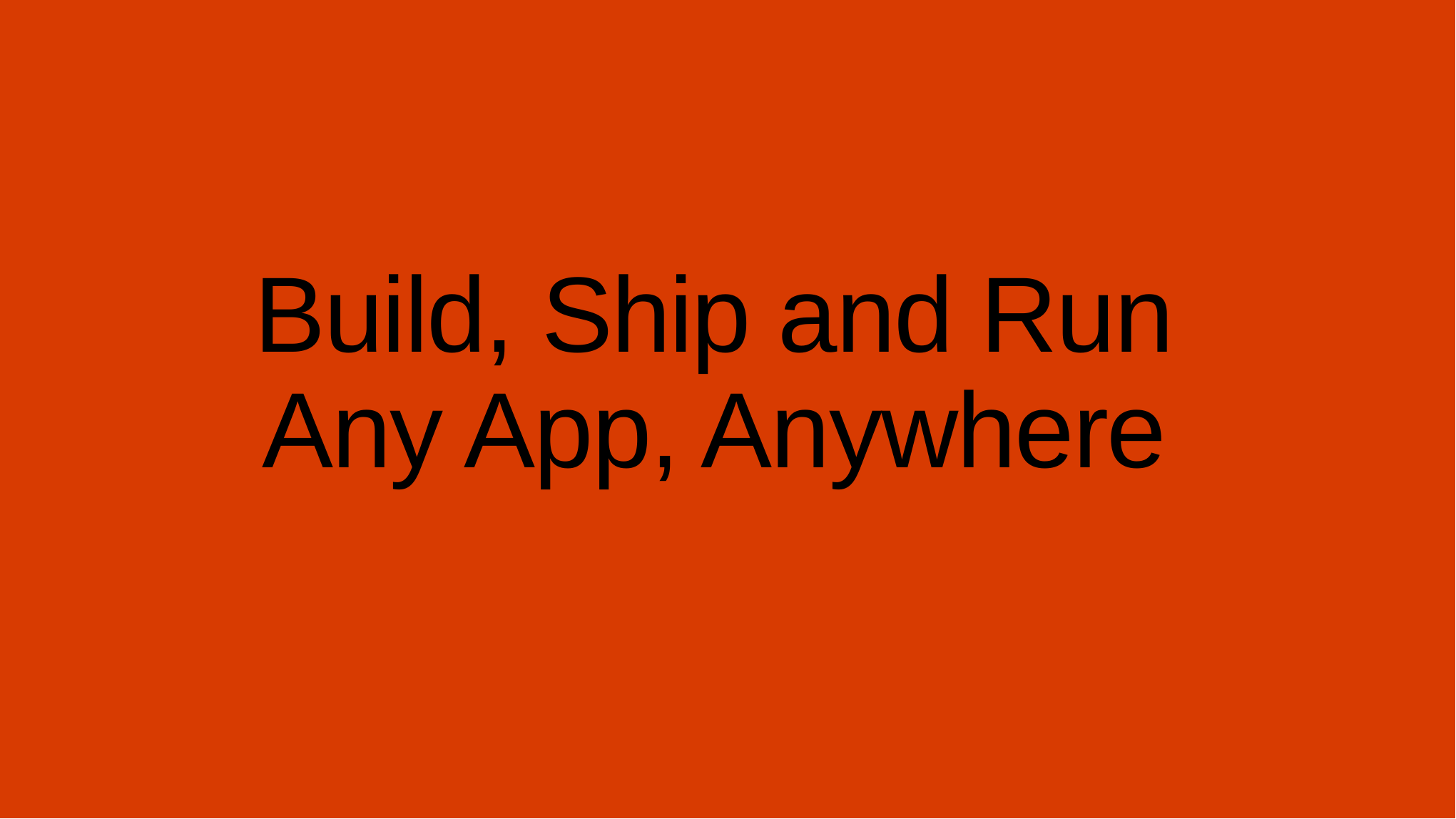

# Build, Ship and Run Any App, Anywhere